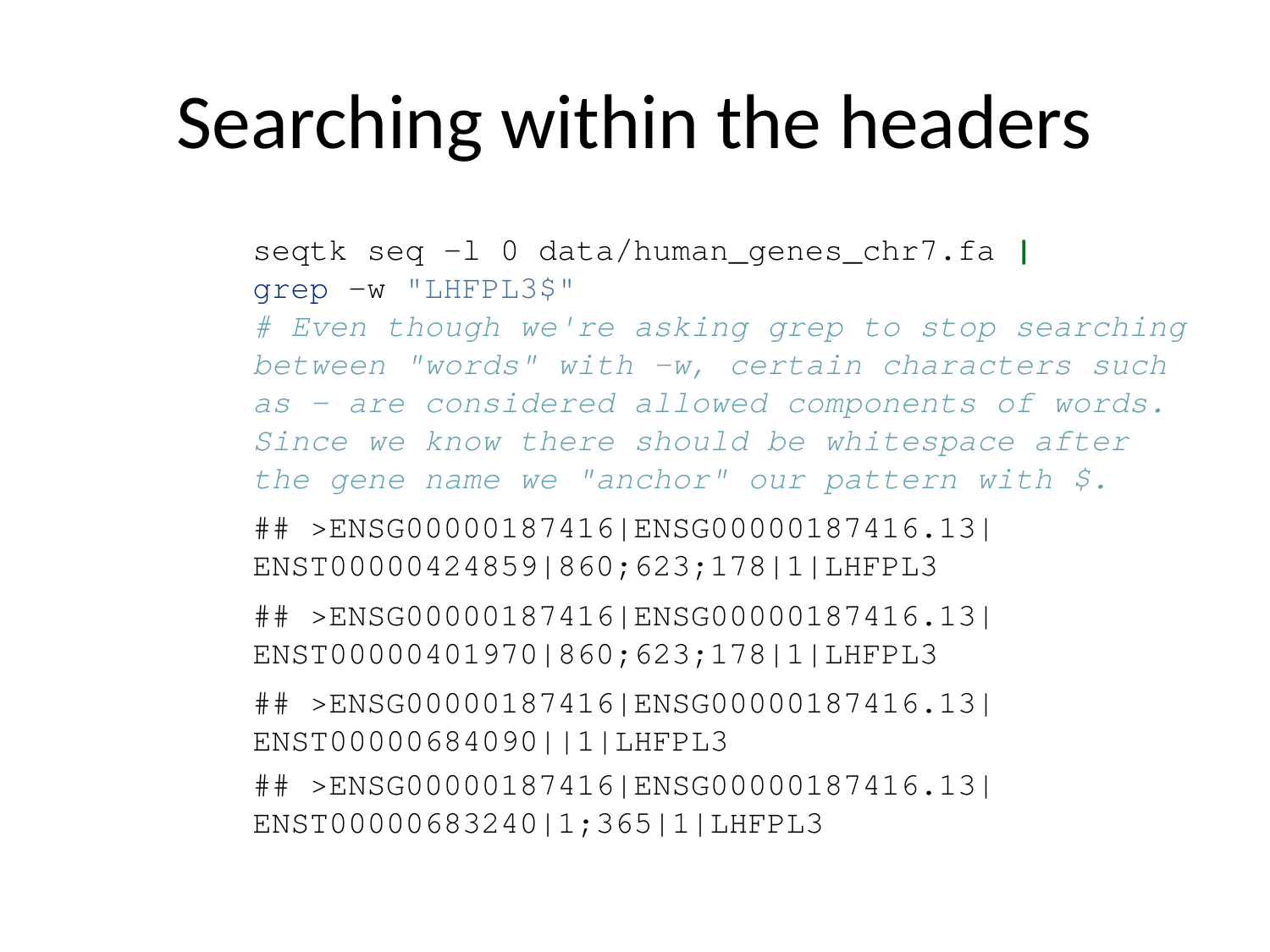

# Searching within the headers
seqtk seq -l 0 data/human_genes_chr7.fa |
grep -w "LHFPL3$"
# Even though we're asking grep to stop searching between "words" with -w, certain characters such as - are considered allowed components of words. Since we know there should be whitespace after the gene name we "anchor" our pattern with $.
## >ENSG00000187416|ENSG00000187416.13|ENST00000424859|860;623;178|1|LHFPL3
## >ENSG00000187416|ENSG00000187416.13|ENST00000401970|860;623;178|1|LHFPL3
## >ENSG00000187416|ENSG00000187416.13|ENST00000684090||1|LHFPL3
## >ENSG00000187416|ENSG00000187416.13|ENST00000683240|1;365|1|LHFPL3